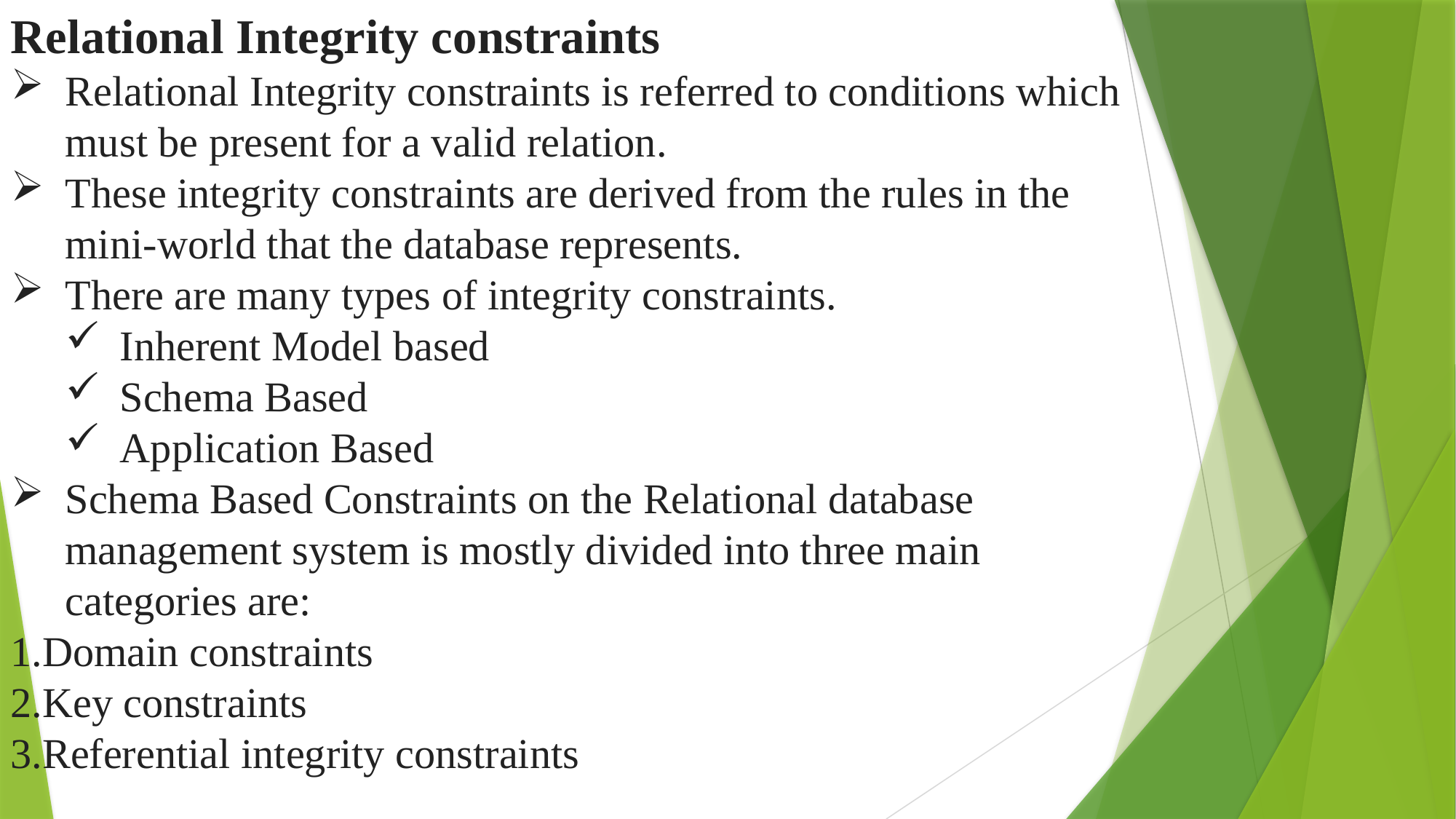

Relational Integrity constraints
Relational Integrity constraints is referred to conditions which must be present for a valid relation.
These integrity constraints are derived from the rules in the mini-world that the database represents.
There are many types of integrity constraints.
Inherent Model based
Schema Based
Application Based
Schema Based Constraints on the Relational database management system is mostly divided into three main categories are:
Domain constraints
Key constraints
Referential integrity constraints